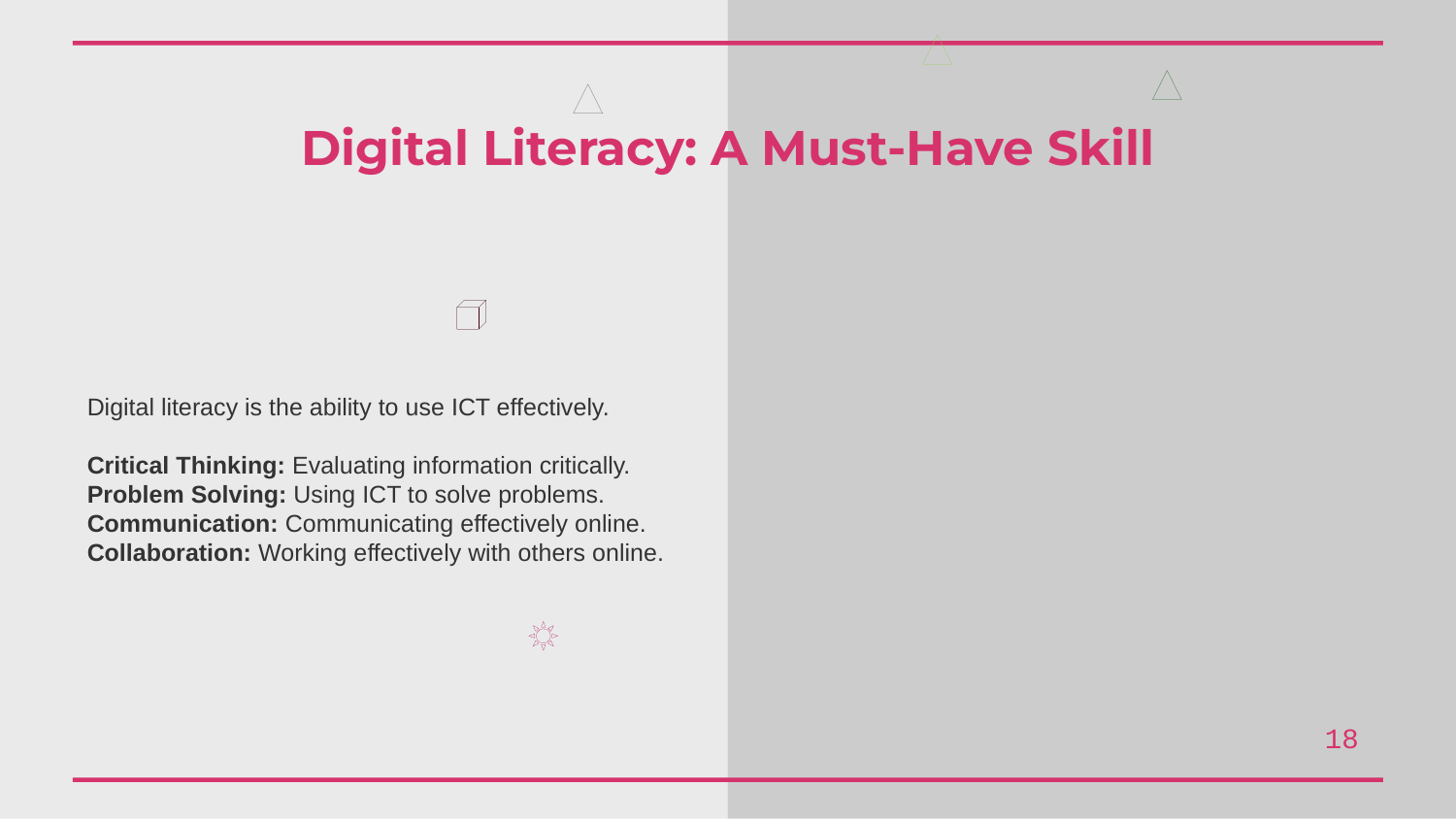

Digital Literacy: A Must-Have Skill

Digital literacy is the ability to use ICT effectively.

Critical Thinking: Evaluating information critically.
Problem Solving: Using ICT to solve problems.
Communication: Communicating effectively online.
Collaboration: Working effectively with others online.

18